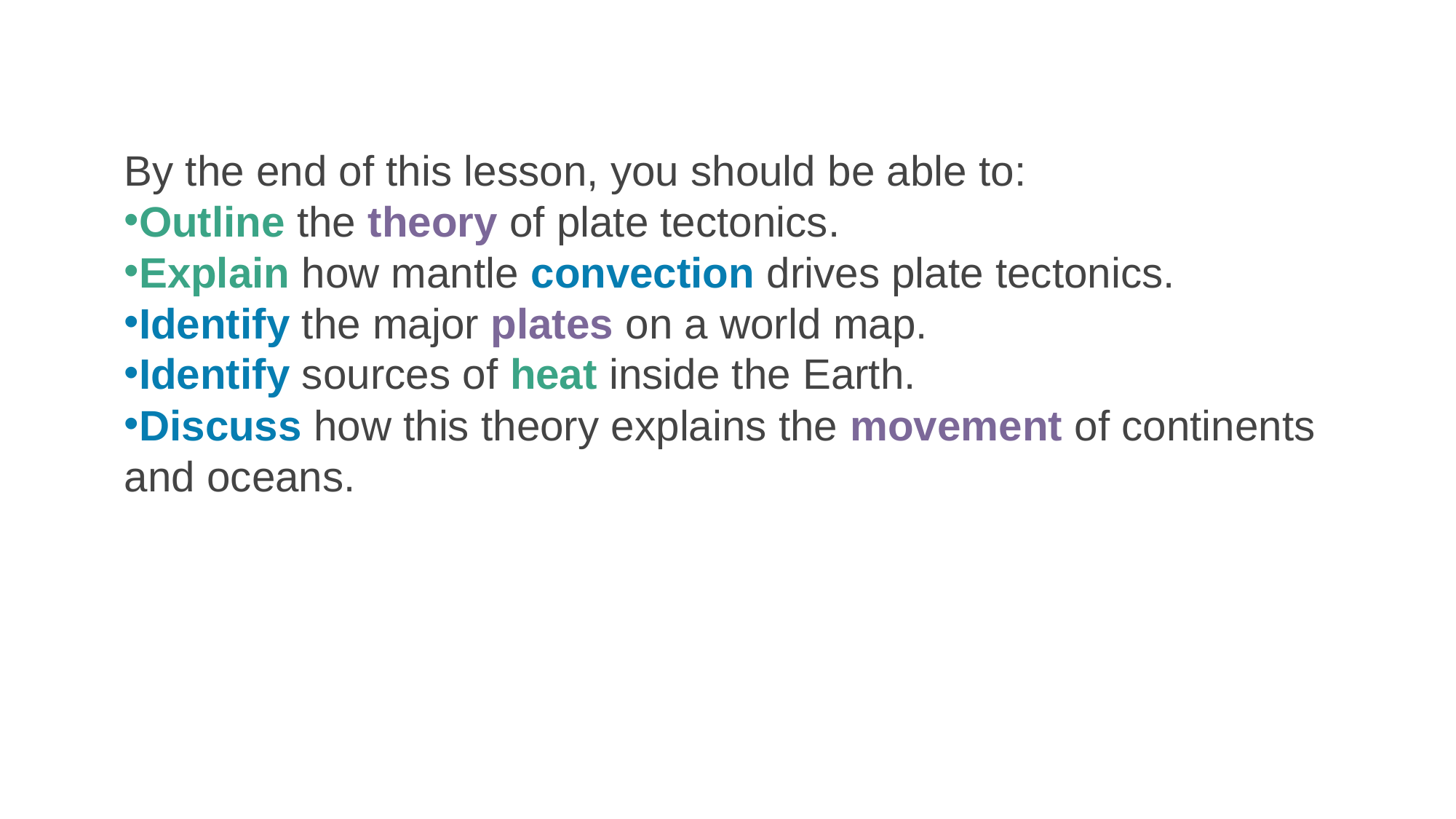

By the end of this lesson, you should be able to:
Outline the theory of plate tectonics.
Explain how mantle convection drives plate tectonics.
Identify the major plates on a world map.
Identify sources of heat inside the Earth.
Discuss how this theory explains the movement of continents and oceans.